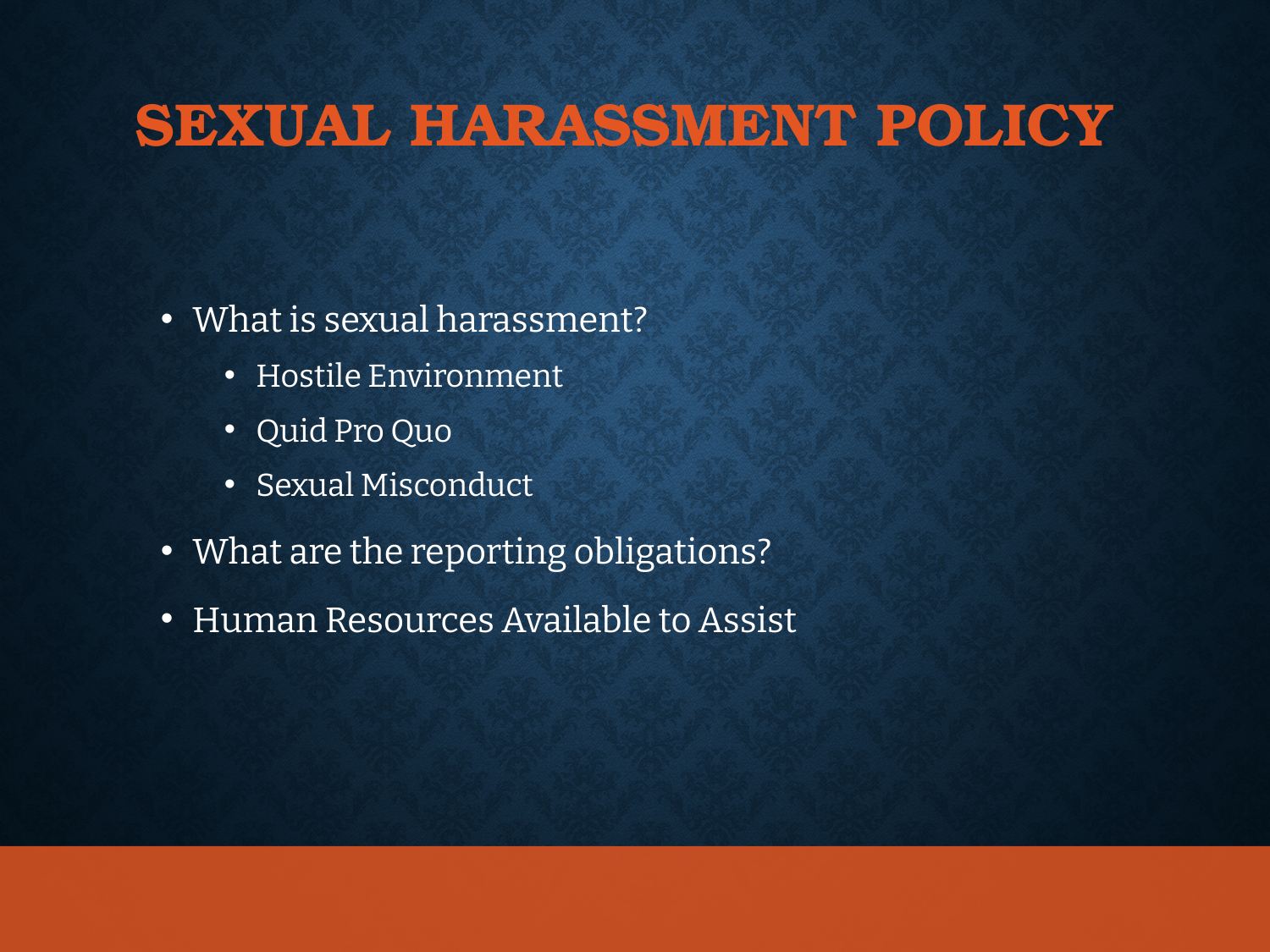

# Sexual Harassment Policy

What is sexual harassment?
Hostile Environment
Quid Pro Quo
Sexual Misconduct
What are the reporting obligations?
Human Resources Available to Assist